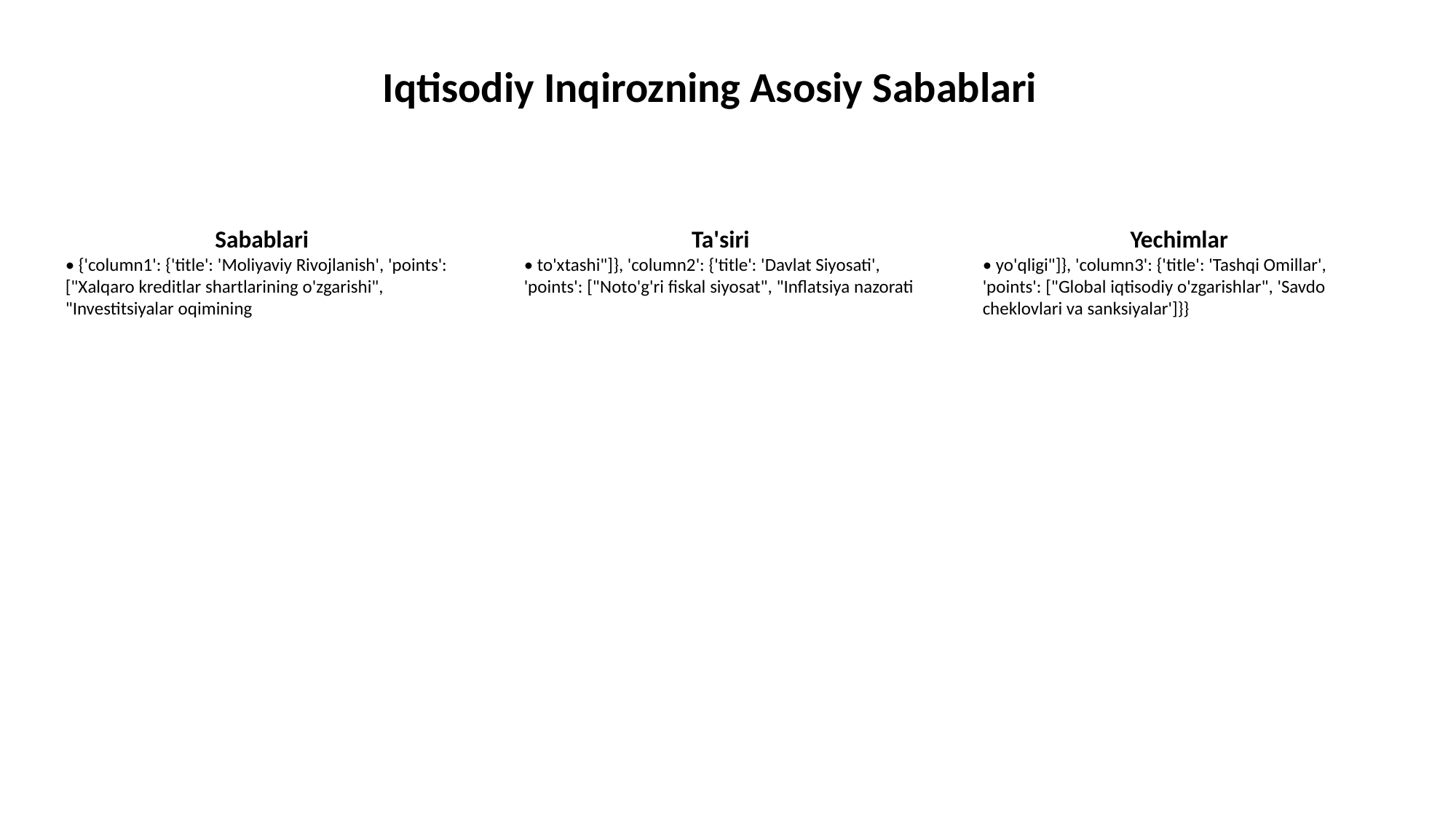

Iqtisodiy Inqirozning Asosiy Sabablari
Sabablari
• {'column1': {'title': 'Moliyaviy Rivojlanish', 'points': ["Xalqaro kreditlar shartlarining o'zgarishi", "Invеstitsiyalar oqimining
Ta'siri
• to'xtashi"]}, 'column2': {'title': 'Davlat Siyosati', 'points': ["Noto'g'ri fiskal siyosat", "Inflatsiya nazorati
Yechimlar
• yo'qligi"]}, 'column3': {'title': 'Tashqi Omillar', 'points': ["Global iqtisodiy o'zgarishlar", 'Savdo cheklovlari va sanksiyalar']}}